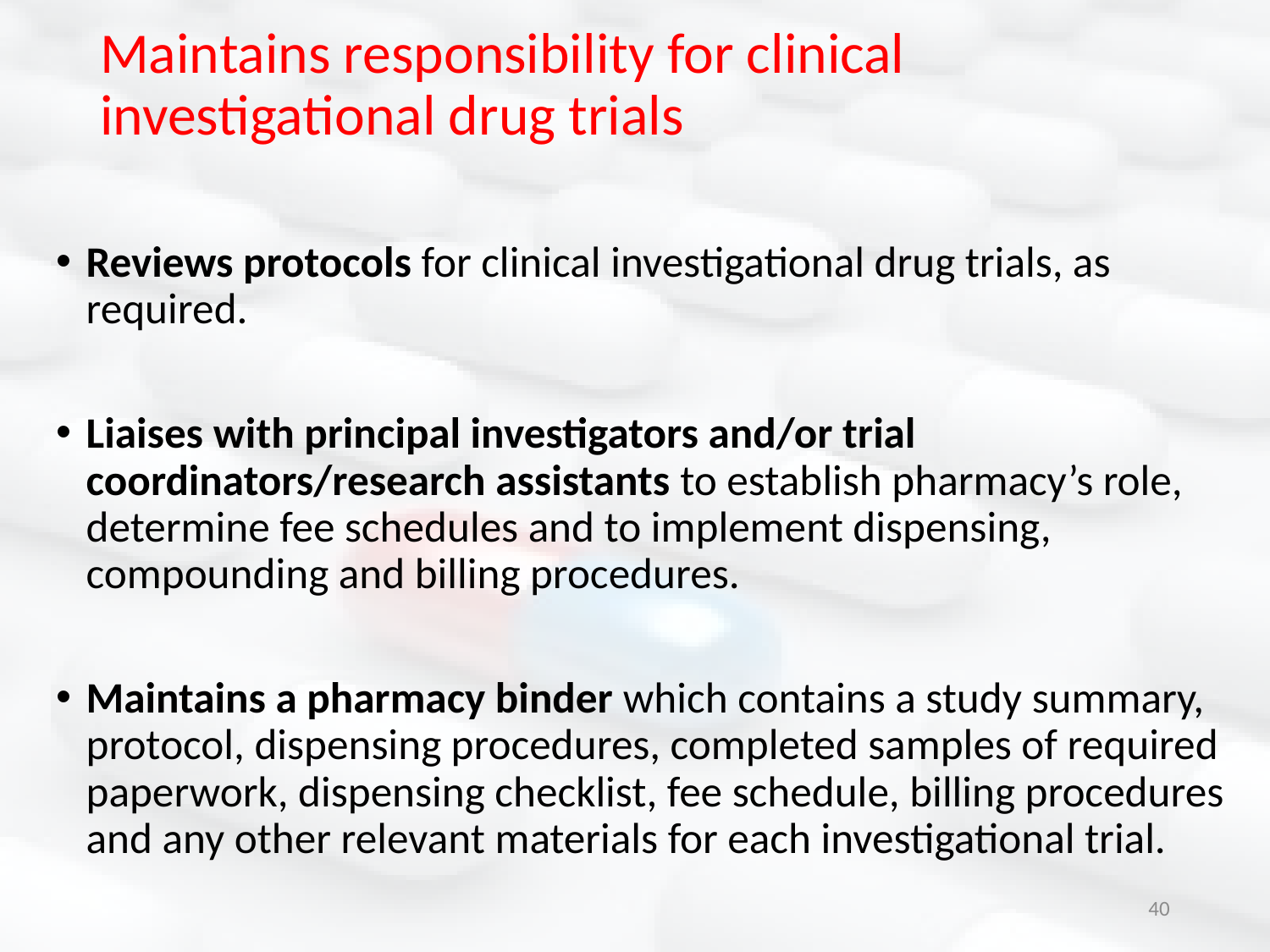

# Maintains responsibility for clinical investigational drug trials
Reviews protocols for clinical investigational drug trials, as required.

Liaises with principal investigators and/or trial coordinators/research assistants to establish pharmacy’s role, determine fee schedules and to implement dispensing, compounding and billing procedures.

Maintains a pharmacy binder which contains a study summary, protocol, dispensing procedures, completed samples of required paperwork, dispensing checklist, fee schedule, billing procedures and any other relevant materials for each investigational trial.
40